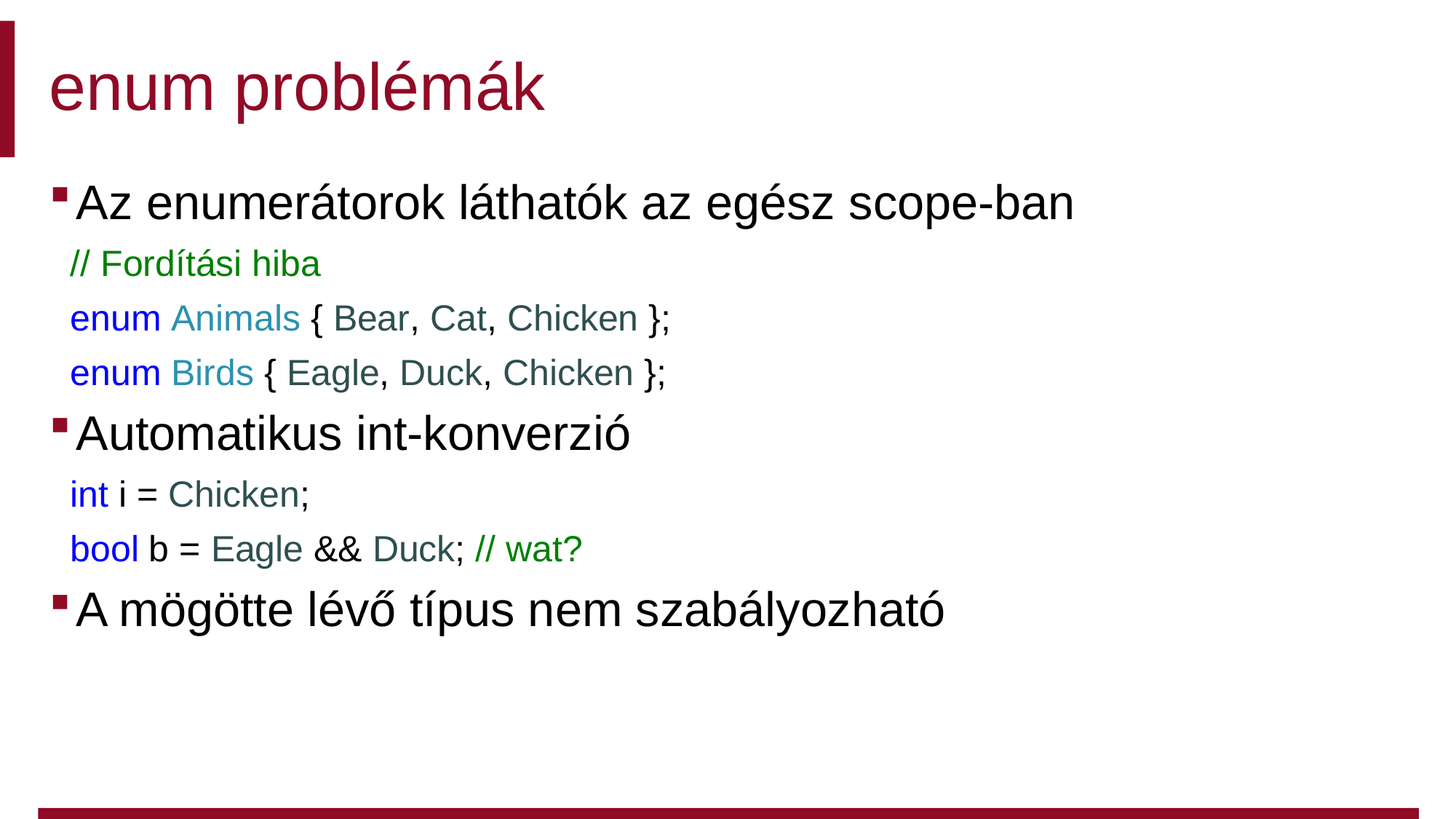

# enum problémák
Az enumerátorok láthatók az egész scope-ban
// Fordítási hiba
enum Animals { Bear, Cat, Chicken };
enum Birds { Eagle, Duck, Chicken };
Automatikus int-konverzió
int i = Chicken;
bool b = Eagle && Duck; // wat?
A mögötte lévő típus nem szabályozható